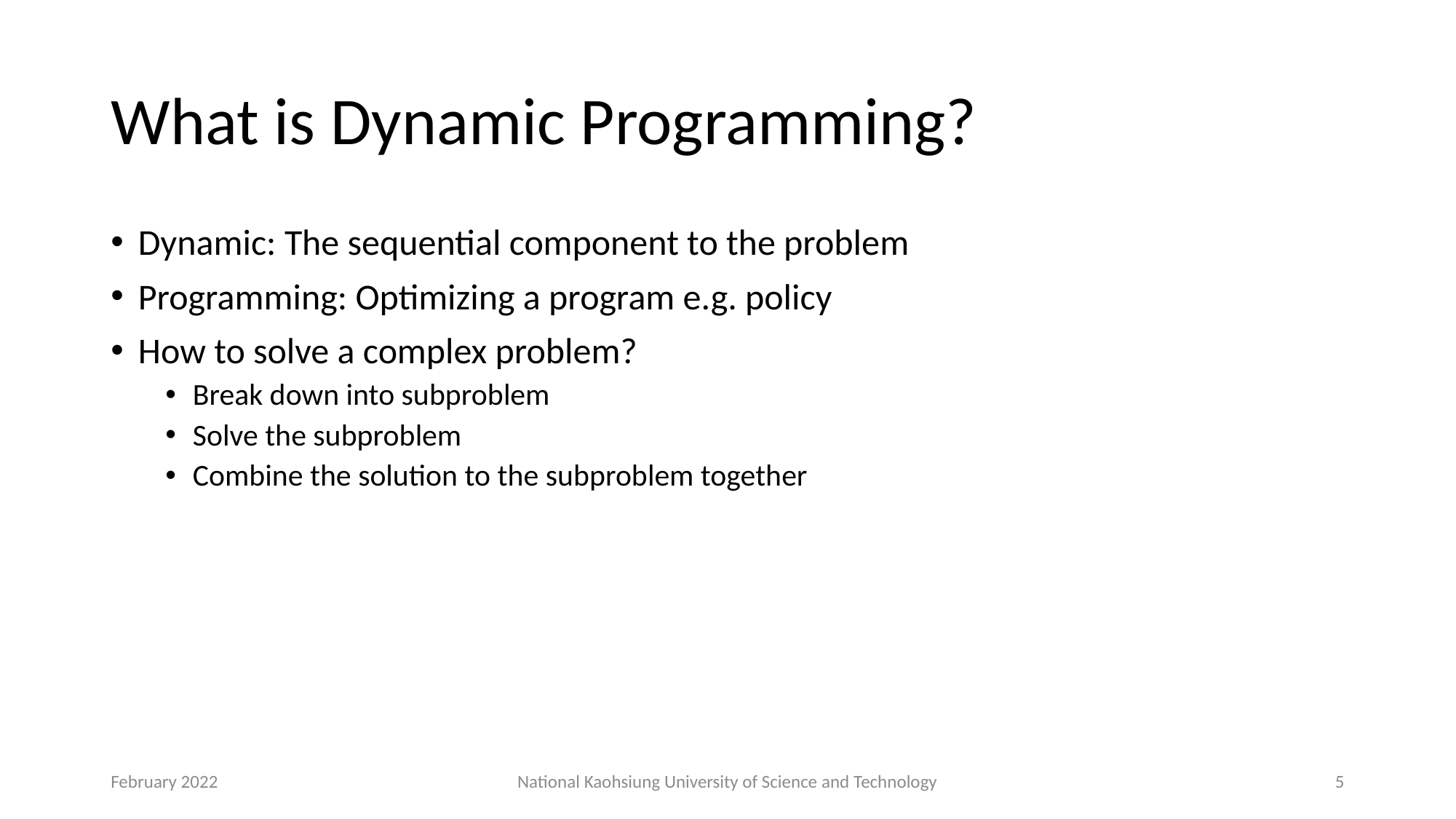

# What is Dynamic Programming?
Dynamic: The sequential component to the problem
Programming: Optimizing a program e.g. policy
How to solve a complex problem?
Break down into subproblem
Solve the subproblem
Combine the solution to the subproblem together

February 2022
National Kaohsiung University of Science and Technology
5